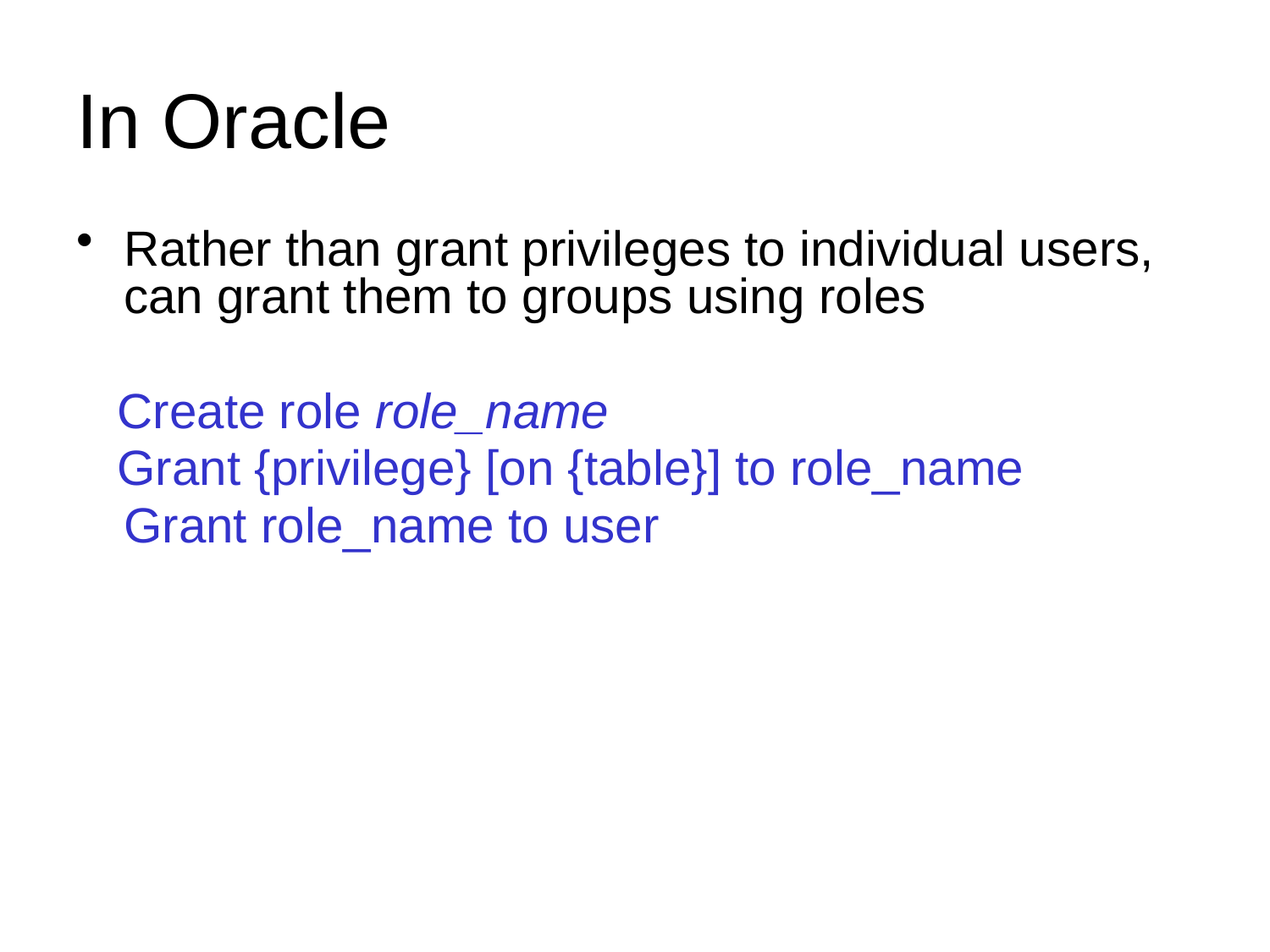

# In Oracle
Rather than grant privileges to individual users, can grant them to groups using roles

   Create role role_name
   Grant {privilege} [on {table}] to role_name
	Grant role_name to user